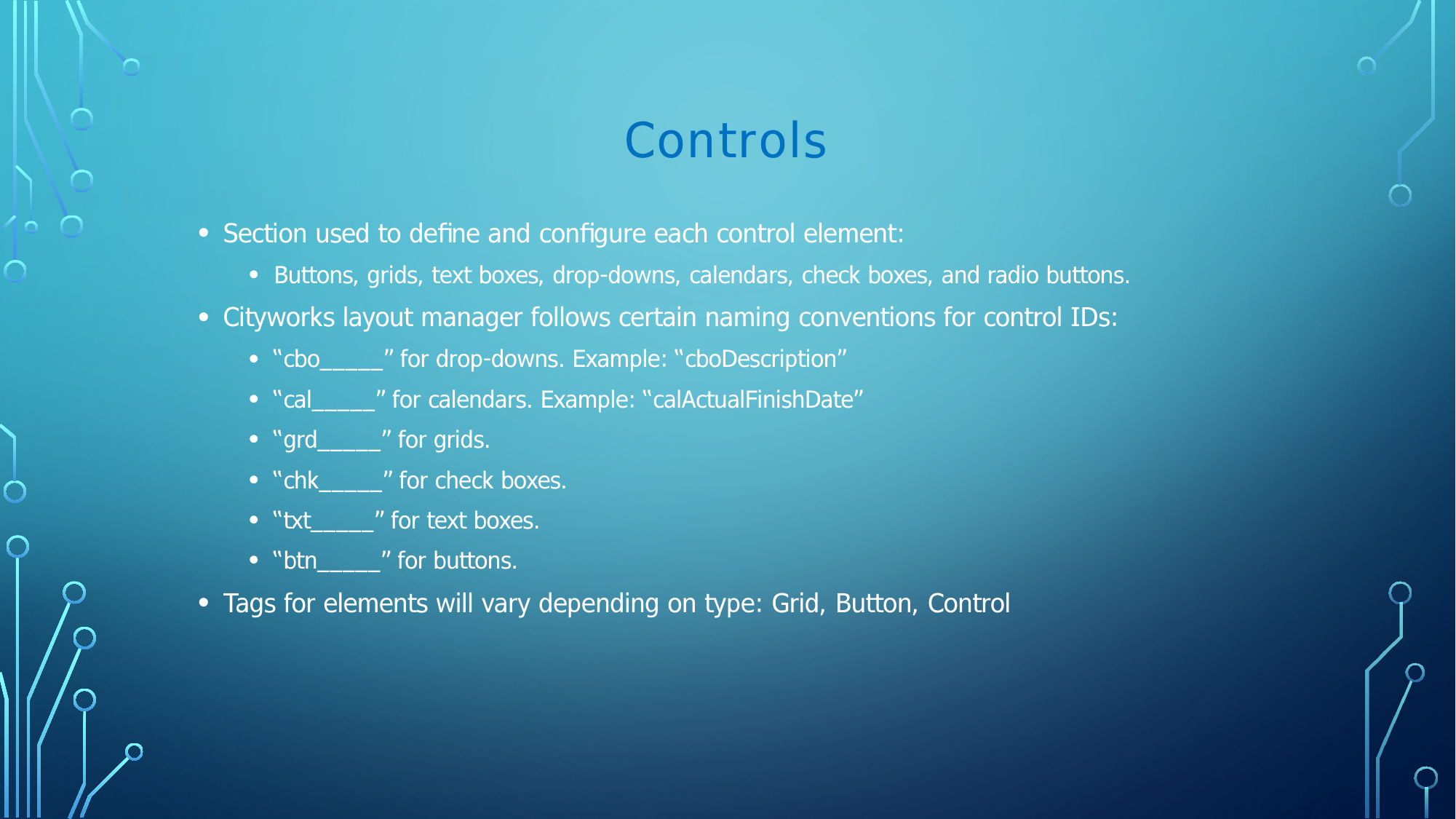

# Controls
Section used to define and configure each control element:
Buttons, grids, text boxes, drop-downs, calendars, check boxes, and radio buttons.
Cityworks layout manager follows certain naming conventions for control IDs:
“cbo_____” for drop-downs. Example: “cboDescription”
“cal_____” for calendars. Example: “calActualFinishDate”
“grd_____” for grids.
“chk_____” for check boxes.
“txt_____” for text boxes.
“btn_____” for buttons.
Tags for elements will vary depending on type: Grid, Button, Control